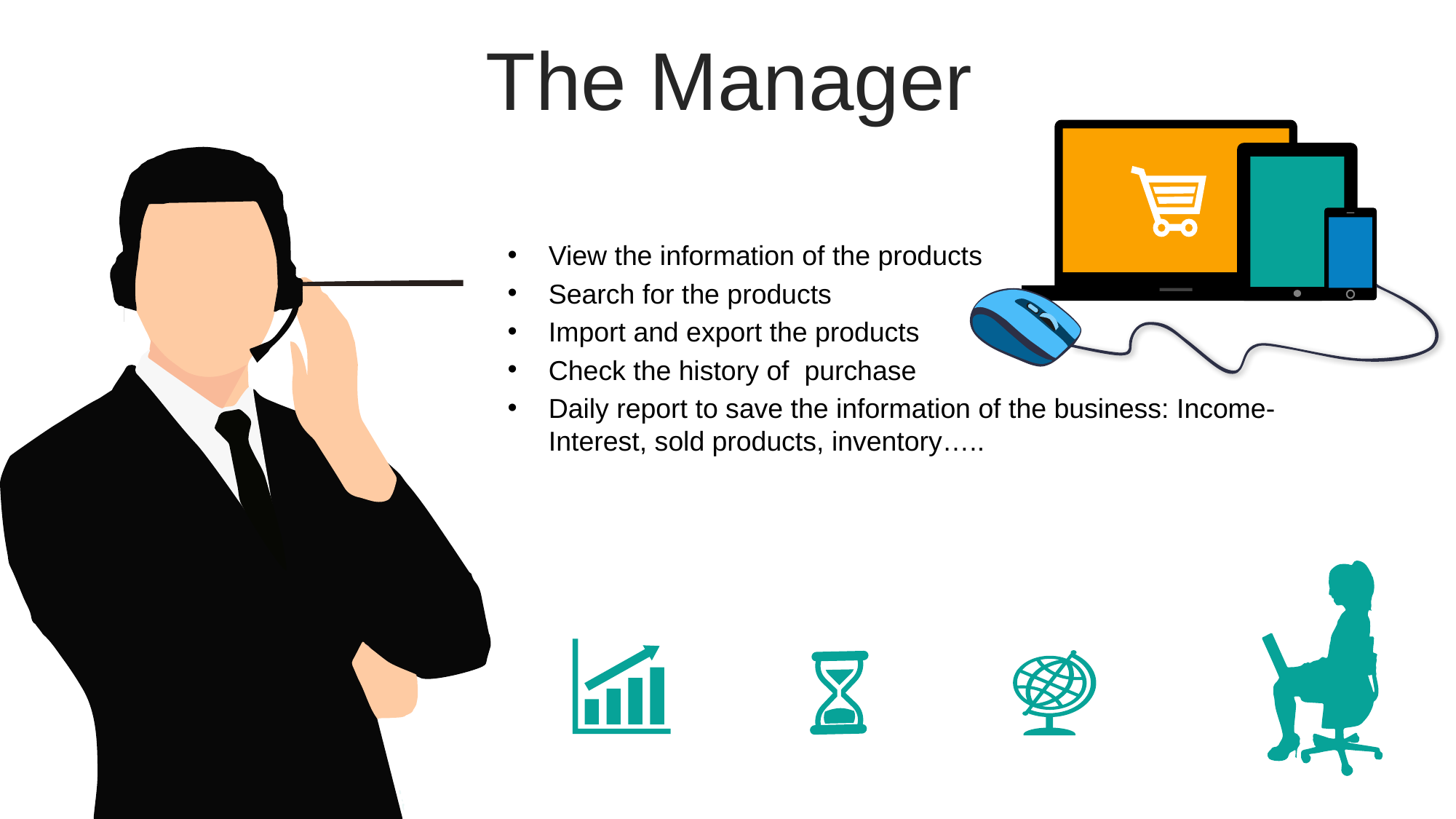

The Manager

View the information of the products
Search for the products
Import and export the products
Check the history of  purchase
Daily report to save the information of the business: Income-Interest, sold products, inventory…..